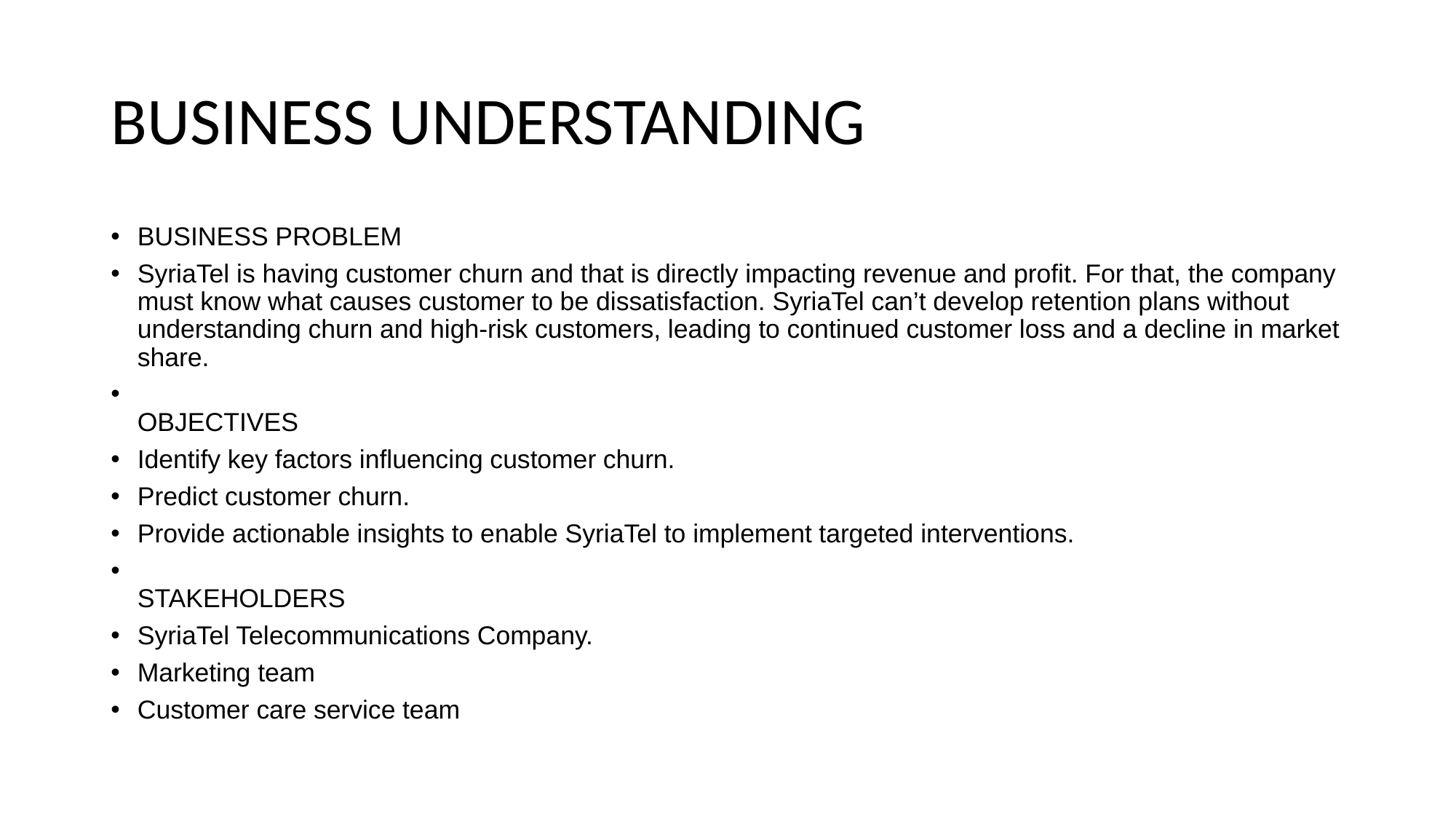

# BUSINESS UNDERSTANDING
BUSINESS PROBLEM
SyriaTel is having customer churn and that is directly impacting revenue and profit. For that, the company must know what causes customer to be dissatisfaction. SyriaTel can’t develop retention plans without understanding churn and high-risk customers, leading to continued customer loss and a decline in market share.
OBJECTIVES
Identify key factors influencing customer churn.
Predict customer churn.
Provide actionable insights to enable SyriaTel to implement targeted interventions.
STAKEHOLDERS
SyriaTel Telecommunications Company.
Marketing team
Customer care service team